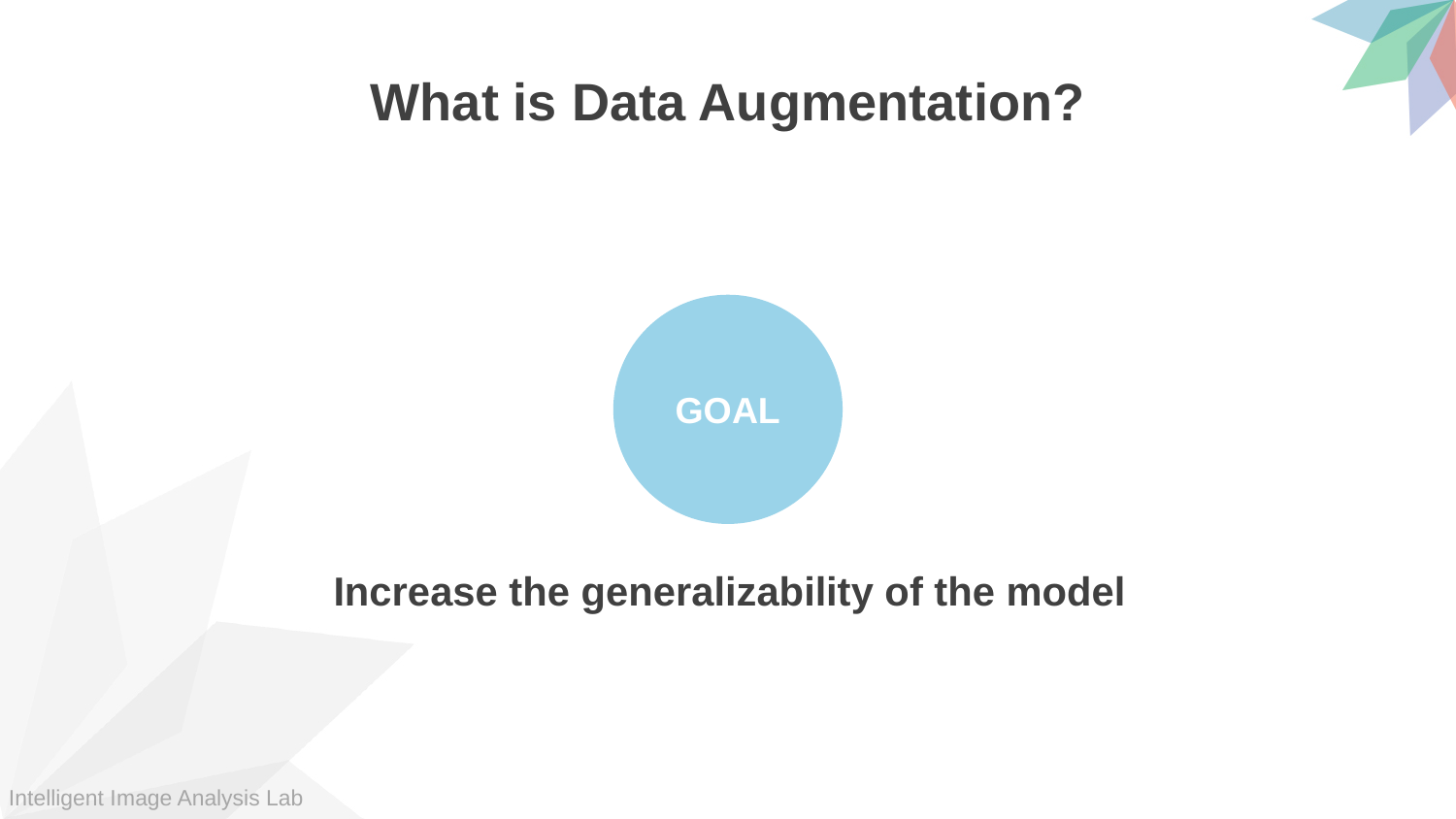

What is Data Augmentation?
GOAL
Increase the generalizability of the model